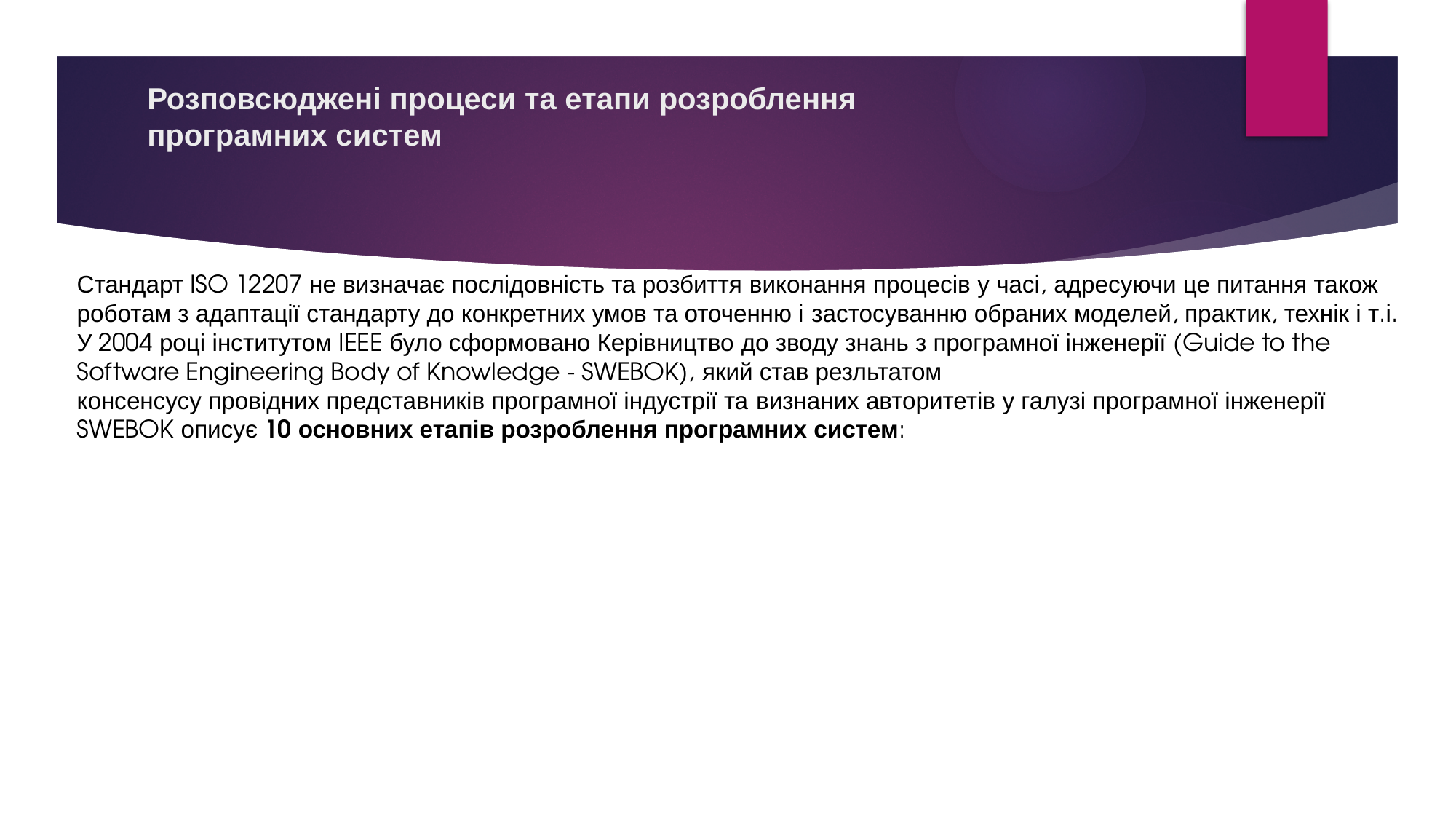

# Розповсюджені процеси та етапи розроблення програмних систем
Стандарт ISO 12207 не визначає послідовність та розбиття виконання процесів у часі, адресуючи це питання також роботам з адаптації стандарту до конкретних умов та оточенню і застосуванню обраних моделей, практик, технік і т.і.
У 2004 році інститутом IEEE було сформовано Керівництво до зводу знань з програмної інженерії (Guide to the Software Engineering Body of Knowledge - SWEBOK), який став резльтатом
консенсусу провідних представників програмної індустрії та визнаних авторитетів у галузі програмної інженерії SWEBOK описує 10 основних етапів розроблення програмних систем: